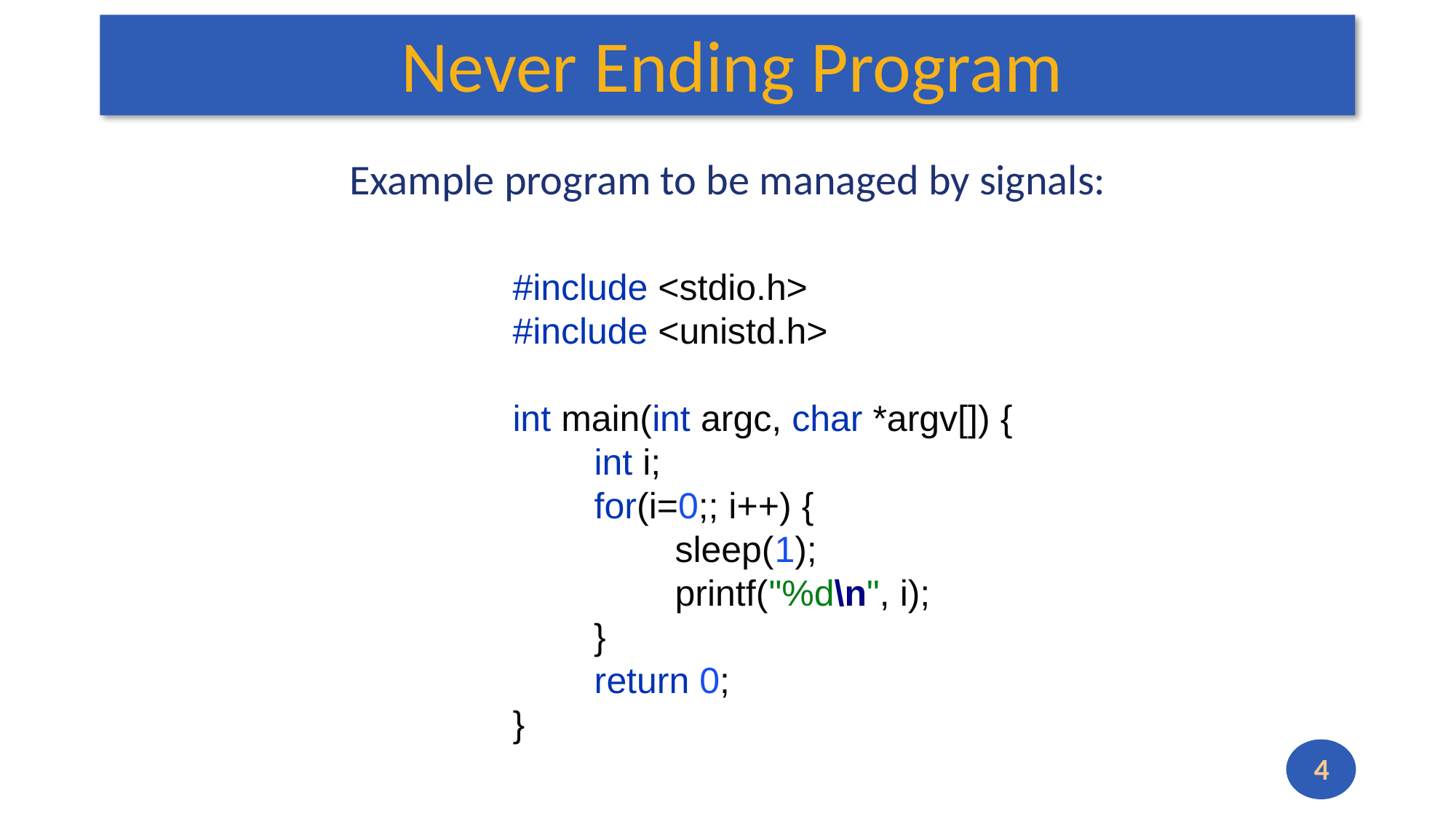

# Never Ending Program
Example program to be managed by signals:
#include <stdio.h>
#include <unistd.h>
int main(int argc, char *argv[]) {
        int i;
        for(i=0;; i++) {
                sleep(1);
                printf("%d\n", i);
        }
        return 0;
}
4